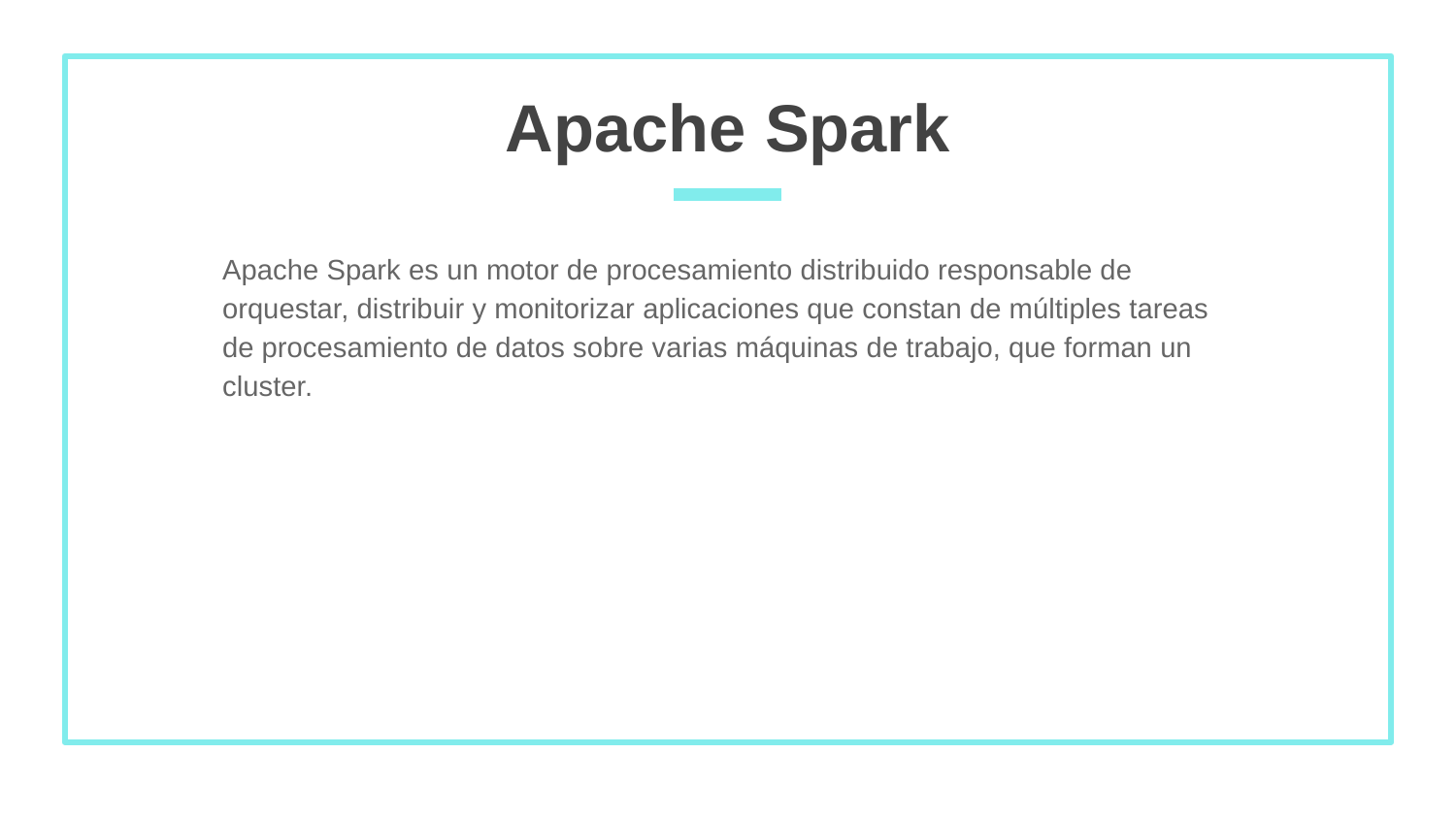

# Apache Spark
Apache Spark es un motor de procesamiento distribuido responsable de orquestar, distribuir y monitorizar aplicaciones que constan de múltiples tareas de procesamiento de datos sobre varias máquinas de trabajo, que forman un cluster.